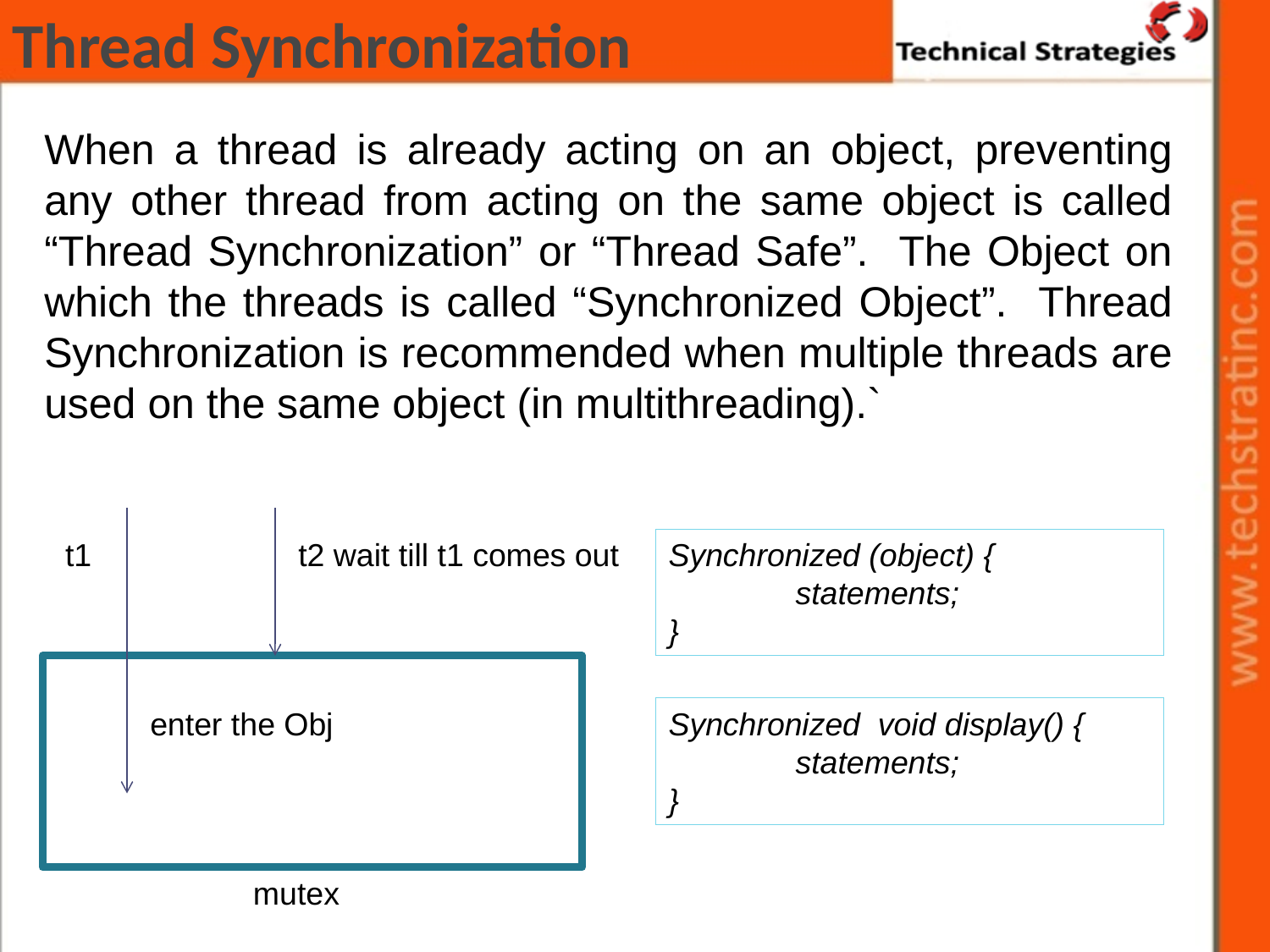

# Thread Synchronization
When a thread is already acting on an object, preventing any other thread from acting on the same object is called “Thread Synchronization” or “Thread Safe”.  The Object on which the threads is called “Synchronized Object”.  Thread Synchronization is recommended when multiple threads are used on the same object (in multithreading).`
t1
t2 wait till t1 comes out
Synchronized (object) {
	statements;
}

enter the Obj
Synchronized  void display() {
	statements;
}
mutex